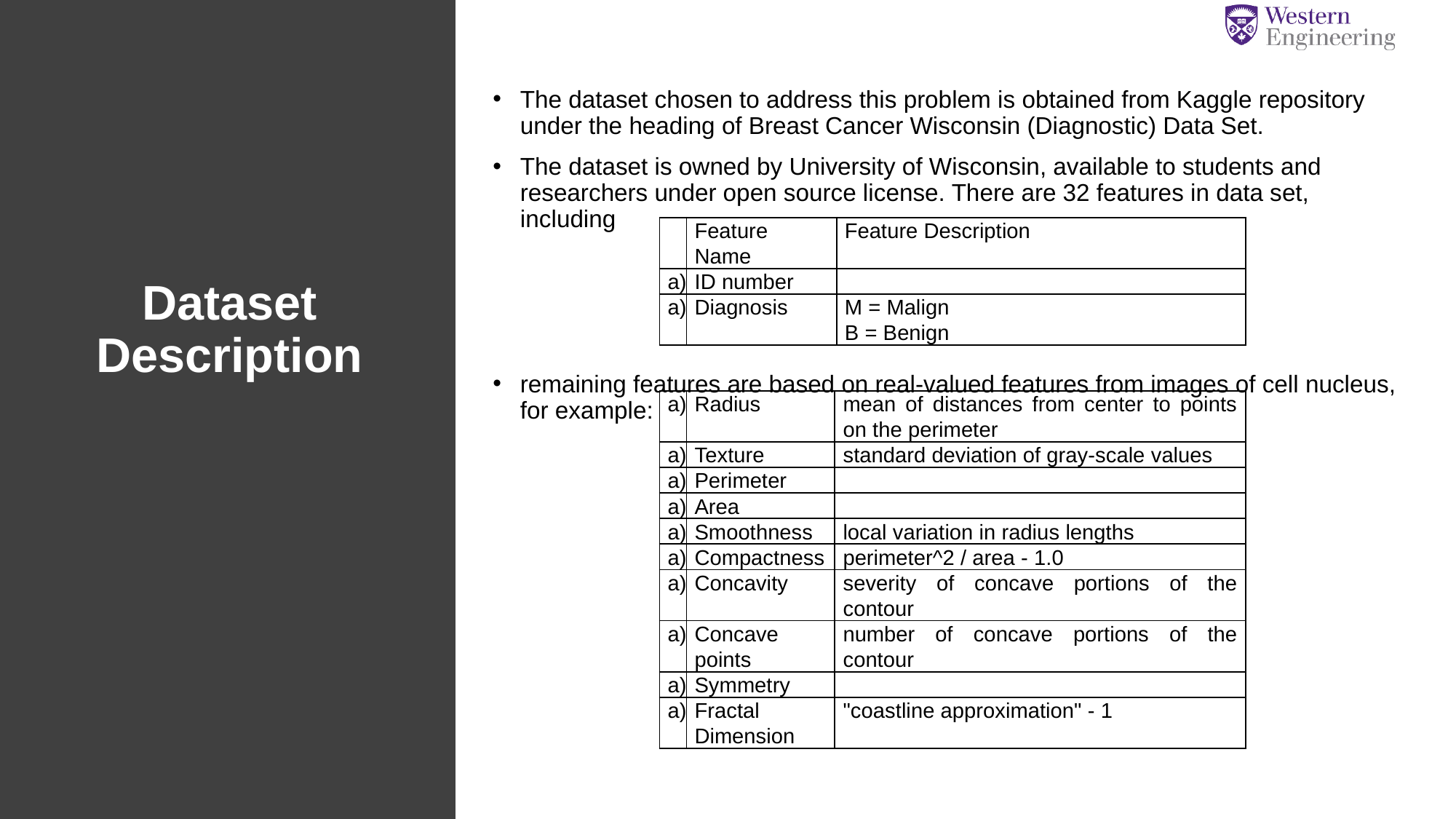

The dataset chosen to address this problem is obtained from Kaggle repository under the heading of Breast Cancer Wisconsin (Diagnostic) Data Set.
The dataset is owned by University of Wisconsin, available to students and researchers under open source license. There are 32 features in data set, including

remaining features are based on real-valued features from images of cell nucleus, for example:
|  | Feature Name | Feature Description |
| --- | --- | --- |
|  | ID number |  |
|  | Diagnosis | M = Malign B = Benign |
# Dataset Description
|  | Radius | mean of distances from center to points on the perimeter |
| --- | --- | --- |
|  | Texture | standard deviation of gray-scale values |
|  | Perimeter |  |
|  | Area |  |
|  | Smoothness | local variation in radius lengths |
|  | Compactness | perimeter^2 / area - 1.0 |
|  | Concavity | severity of concave portions of the contour |
|  | Concave points | number of concave portions of the contour |
|  | Symmetry |  |
|  | Fractal Dimension | "coastline approximation" - 1 |